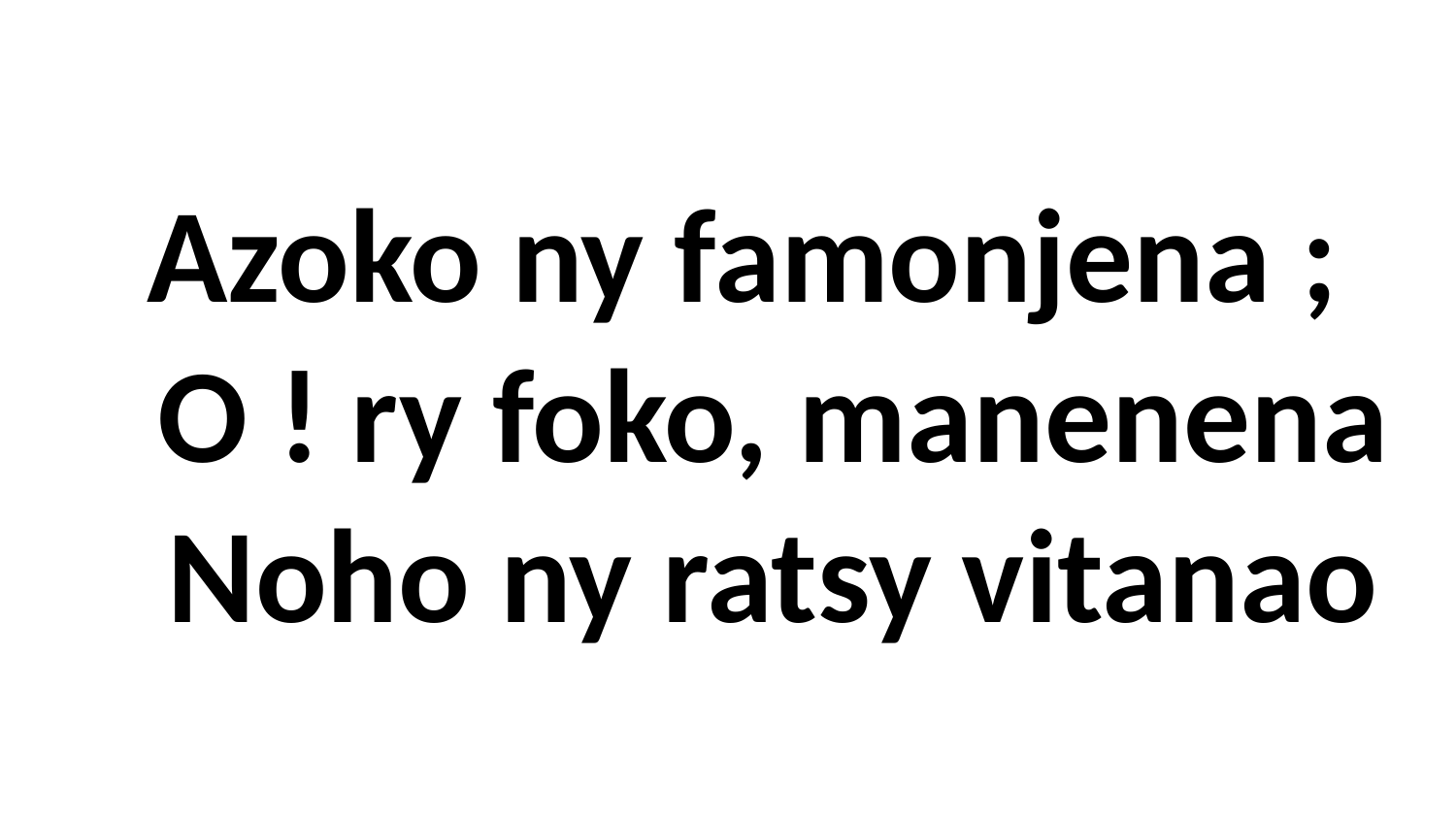

# Azoko ny famonjena ; O ! ry foko, manenena Noho ny ratsy vitanao